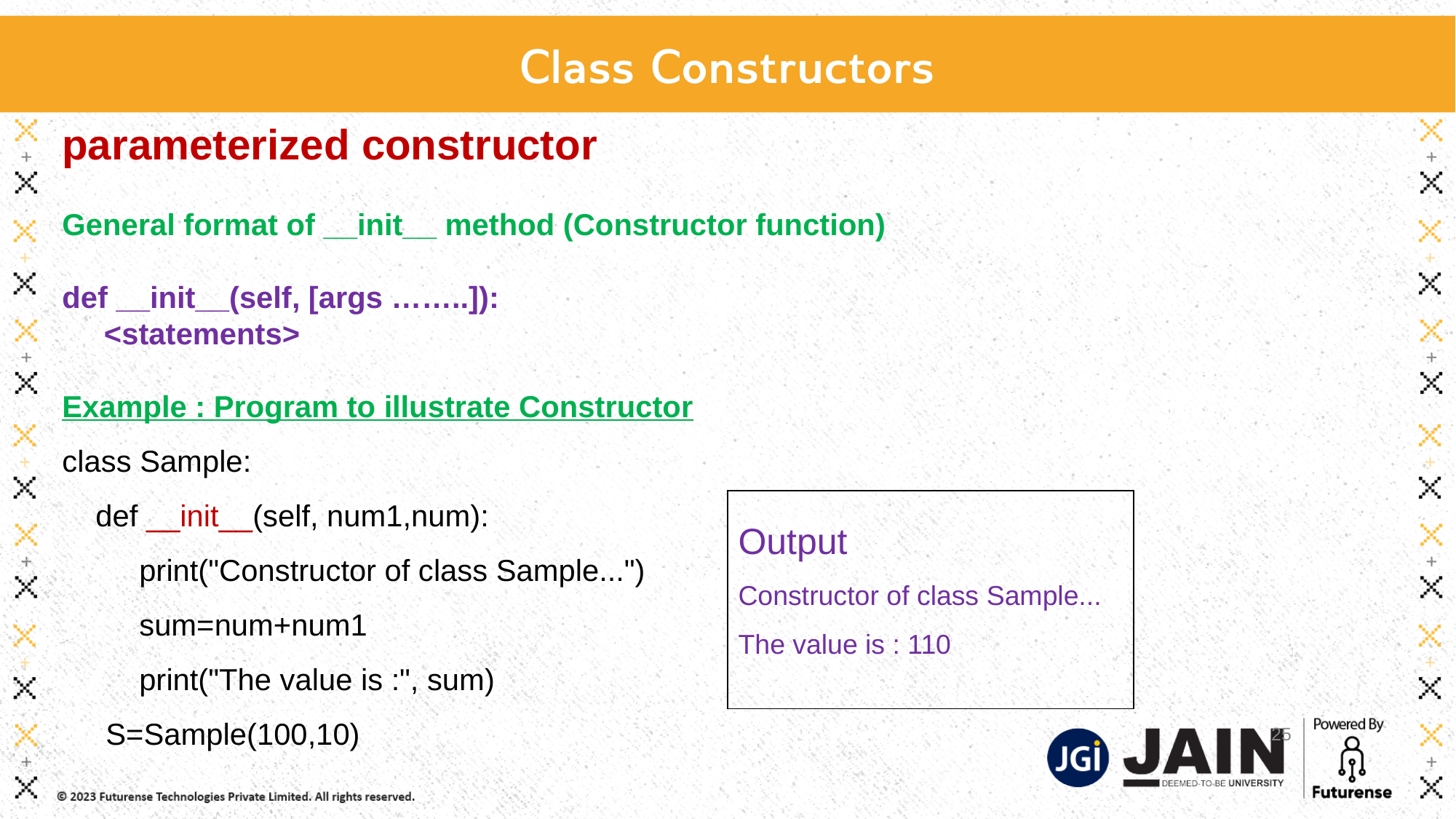

Class Constructors
parameterized constructor

General format of __init__ method (Constructor function)

def __init__(self, [args ……..]):
     <statements>

Example : Program to illustrate Constructor
class Sample:
    def __init__(self, num1,num):
    print("Constructor of class Sample...")
    sum=num+num1
    print("The value is :", sum)
S=Sample(100,10)
Output
Constructor of class Sample... The value is : 110

25